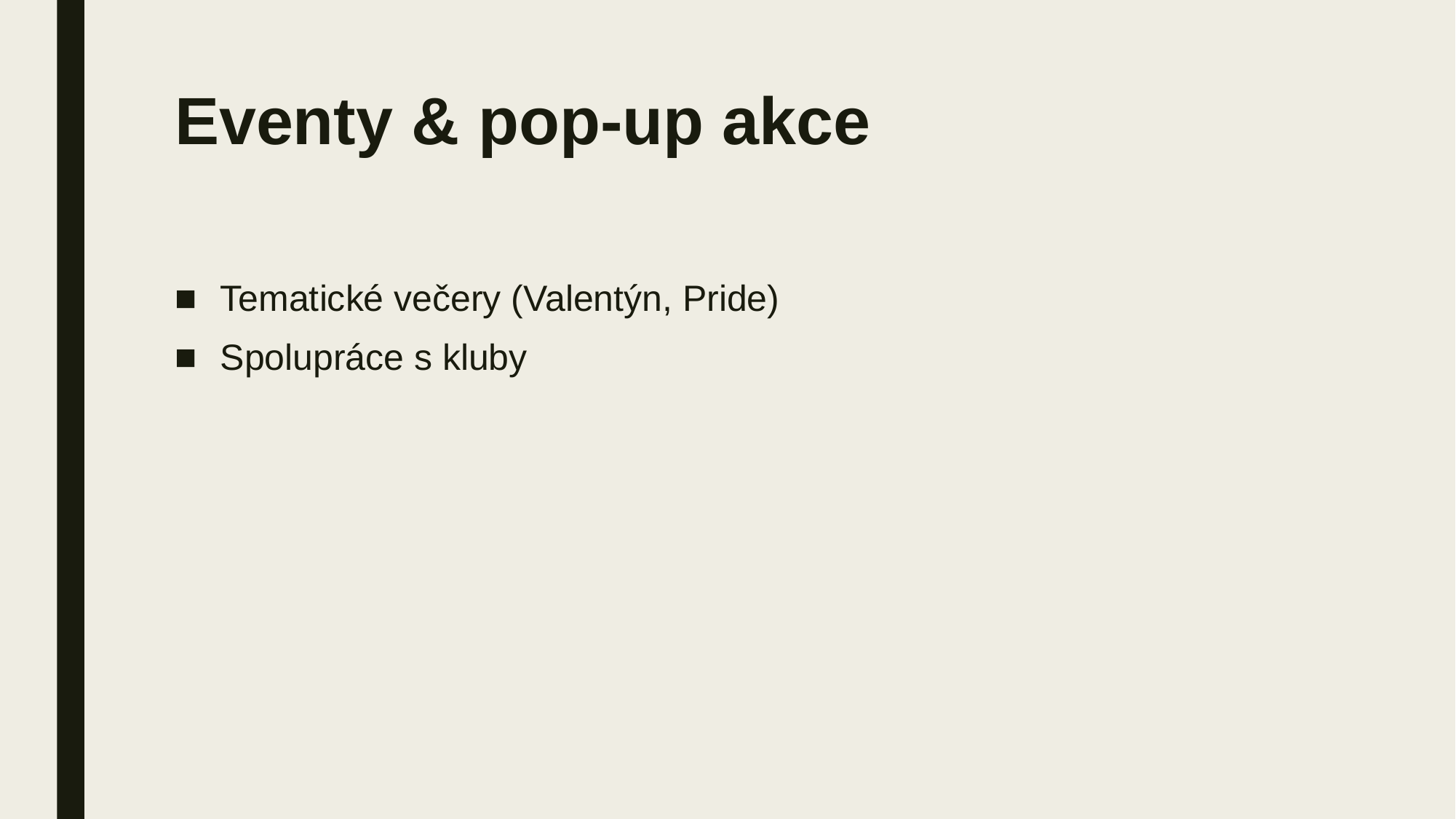

# Eventy & pop-up akce
Tematické večery (Valentýn, Pride)
Spolupráce s kluby